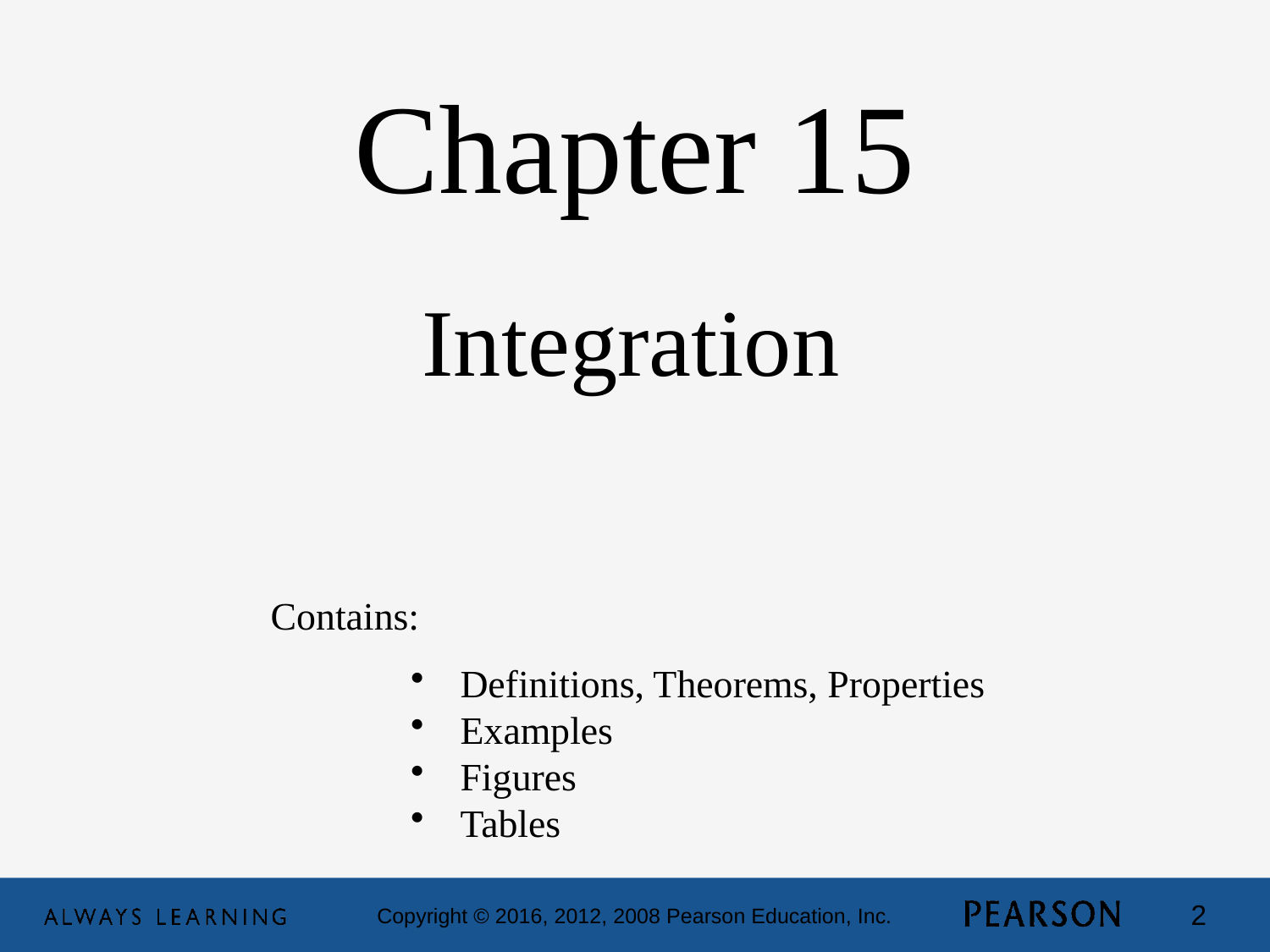

Chapter 15
Integration
Contains:
  Definitions, Theorems, Properties
  Examples
  Figures
  Tables